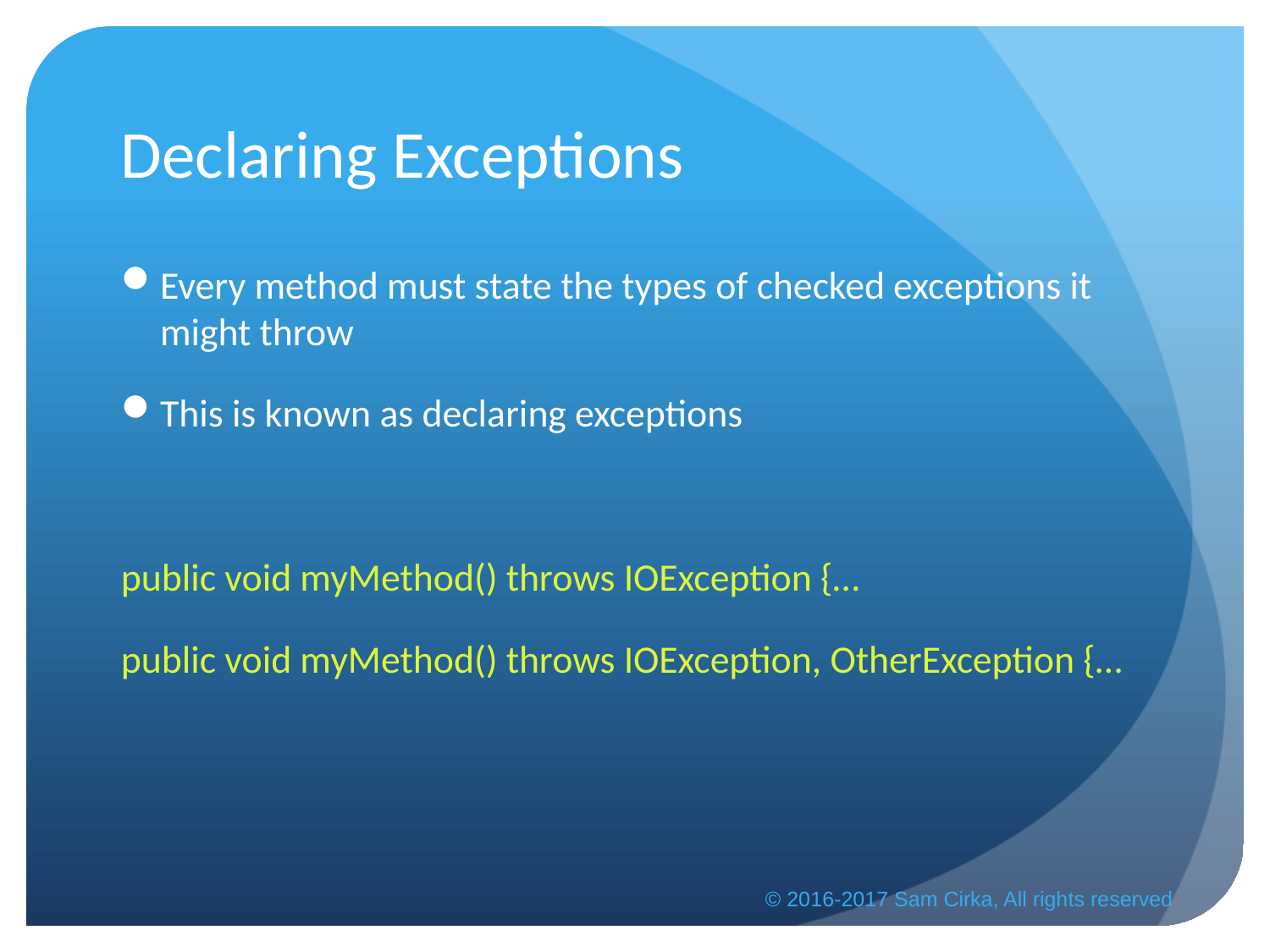

# Declaring Exceptions
Every method must state the types of checked exceptions it might throw
This is known as declaring exceptions

public void myMethod() throws IOException {…
public void myMethod() throws IOException, OtherException {…
© 2016-2017 Sam Cirka, All rights reserved